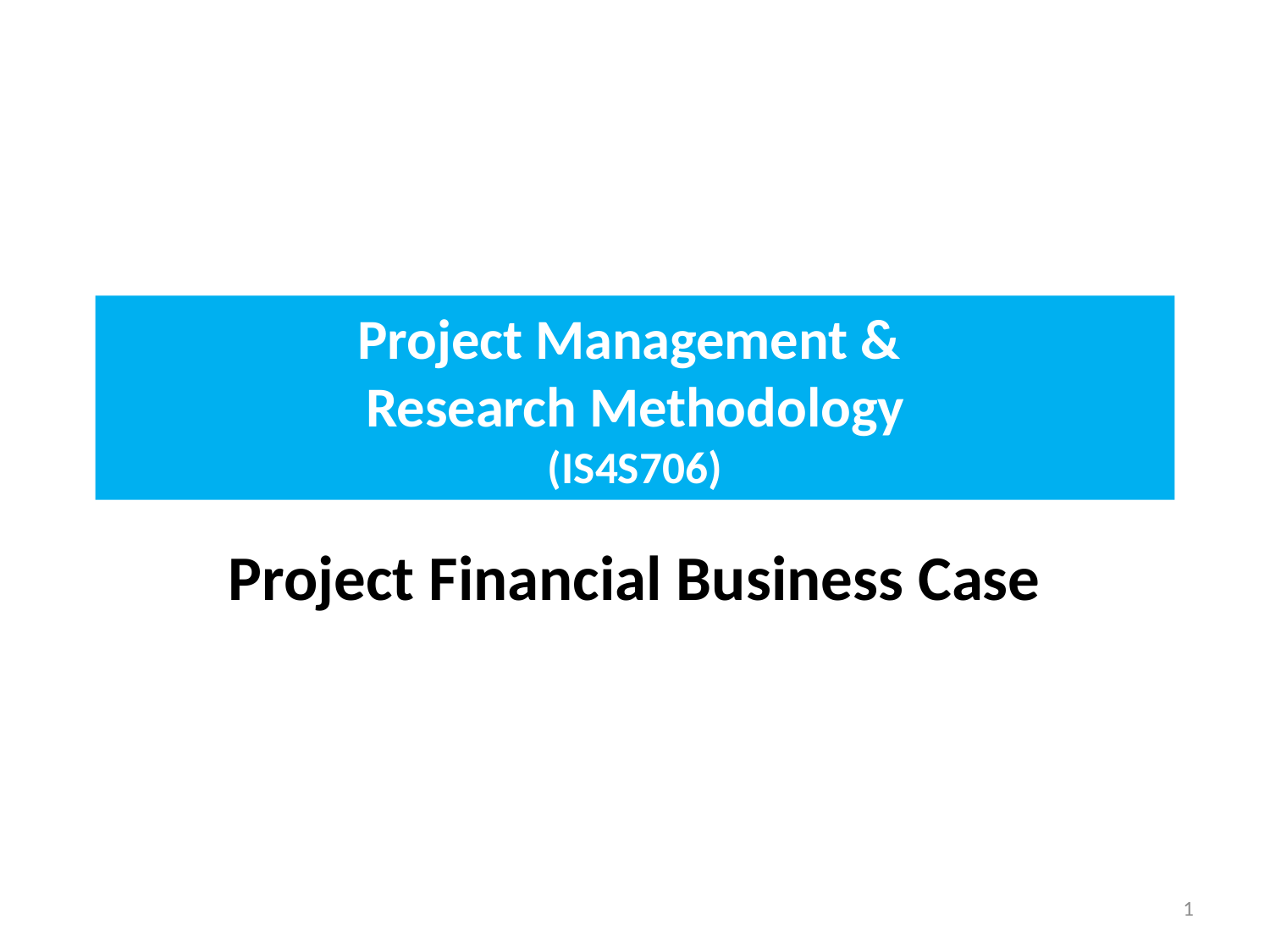

# Project Management & Research Methodology (IS4S706)
Project Financial Business Case

1